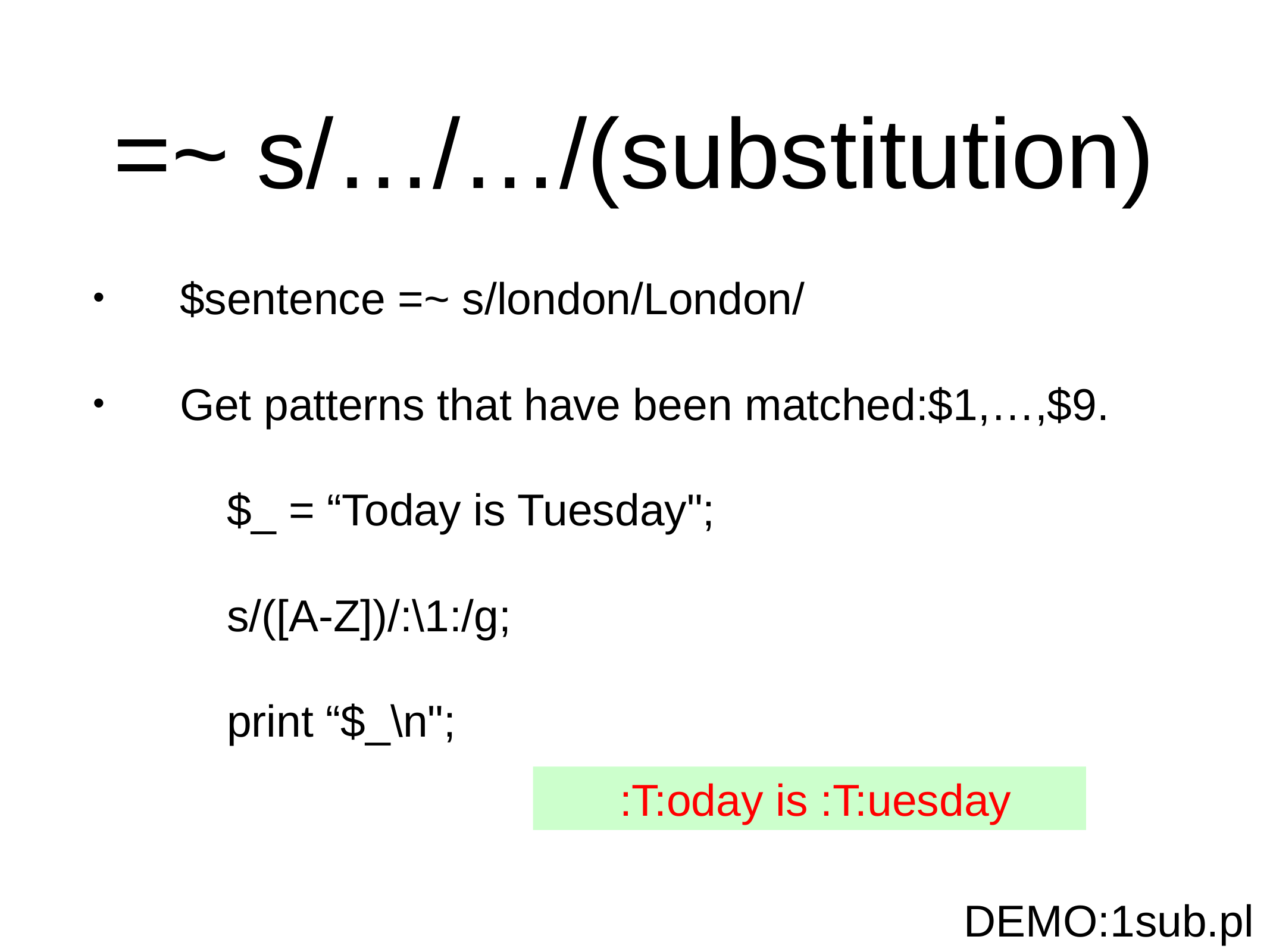

# =~ s/…/…/(substitution)
$sentence =~ s/london/London/
Get patterns that have been matched:$1,…,$9.
$_ = “Today is Tuesday";
s/([A-Z])/:\1:/g;
print “$_\n";

 :T:oday is :T:uesday
DEMO:1sub.pl